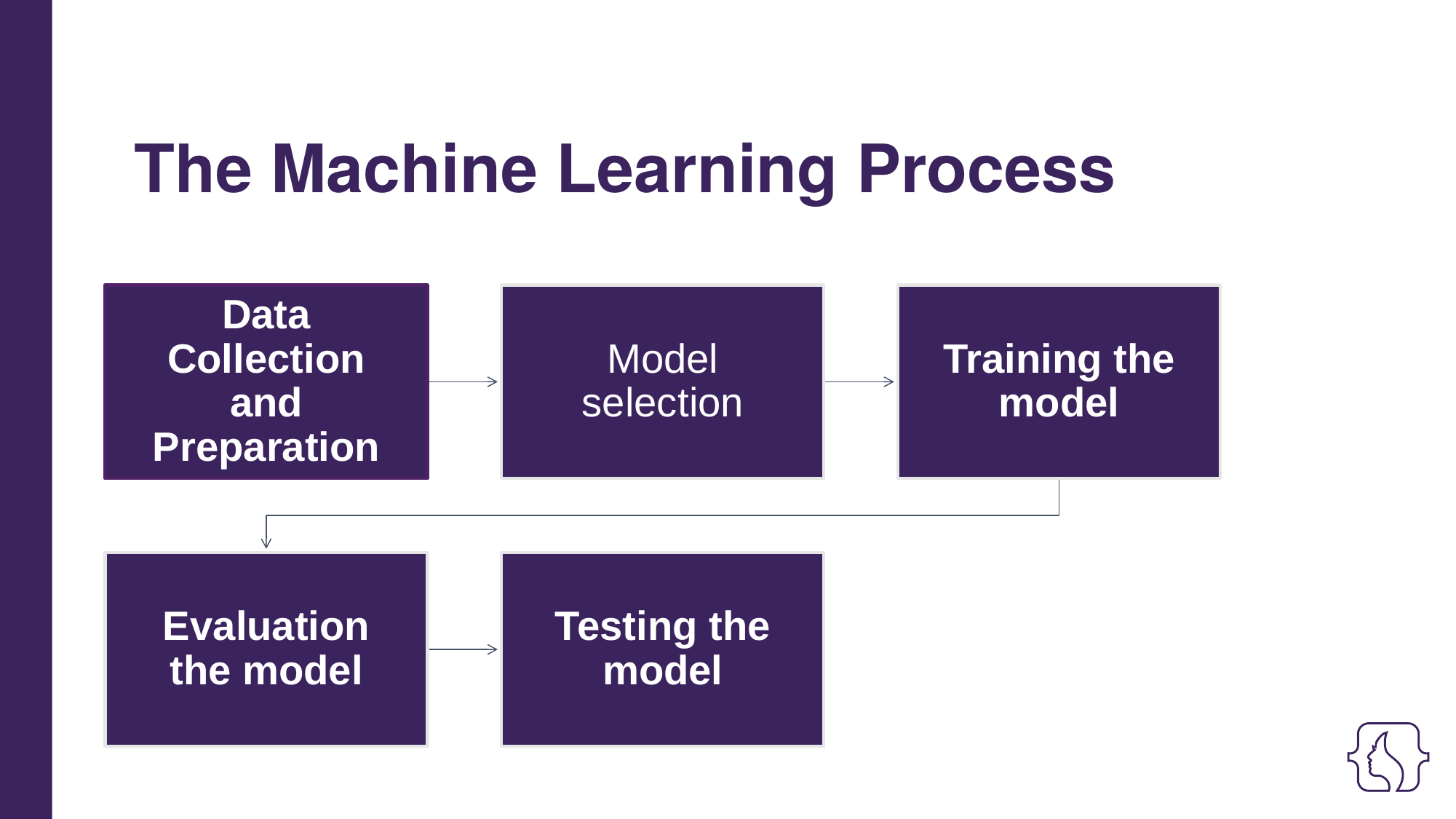

# The Machine Learning Process

Data Collection and Preparation

Model selection

Training the model

Evaluation the model
Testing the model